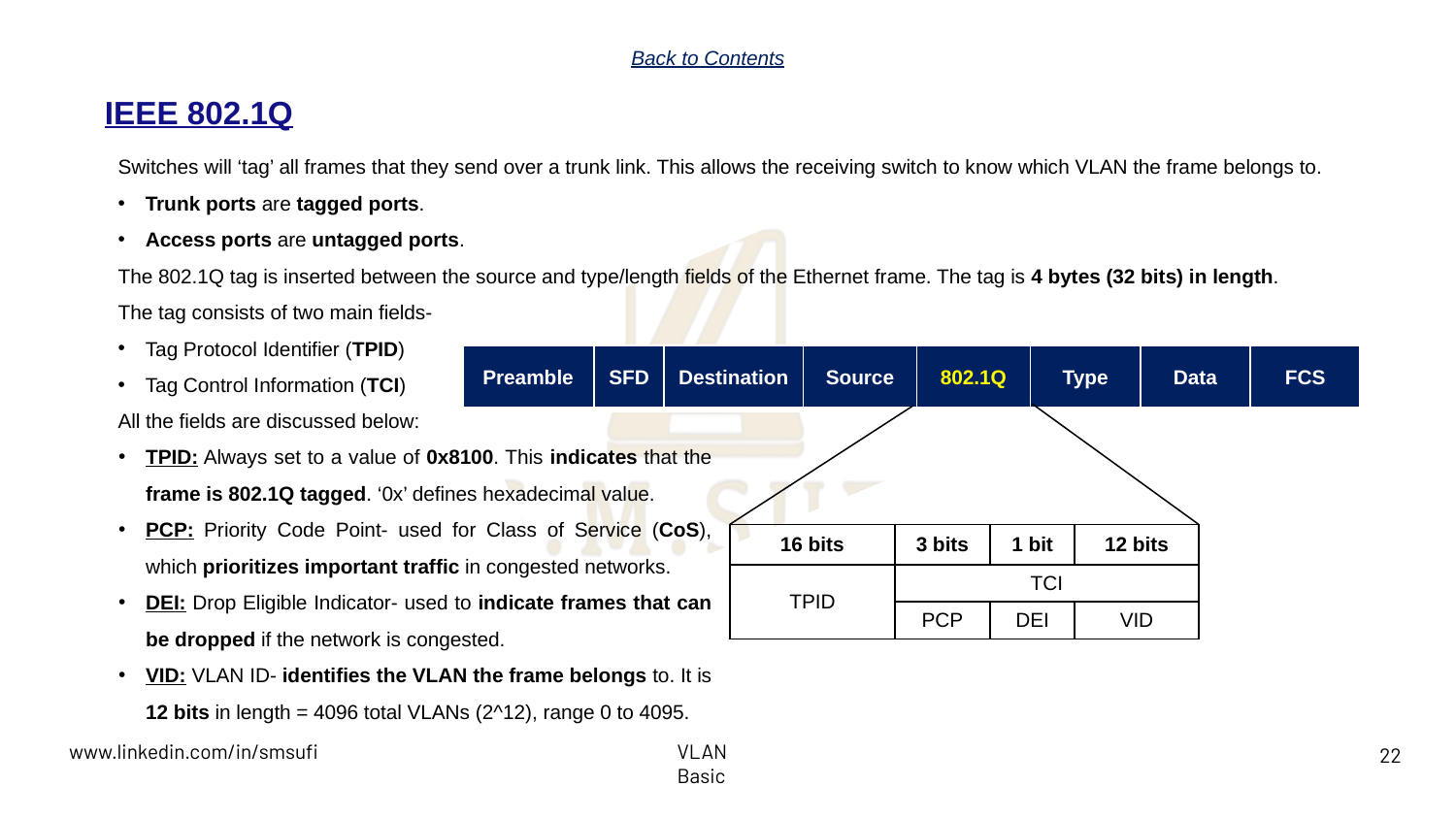

Back to Contents
IEEE 802.1Q
Switches will ‘tag’ all frames that they send over a trunk link. This allows the receiving switch to know which VLAN the frame belongs to.
Trunk ports are tagged ports.
Access ports are untagged ports.
The 802.1Q tag is inserted between the source and type/length fields of the Ethernet frame. The tag is 4 bytes (32 bits) in length.
The tag consists of two main fields-
Tag Protocol Identifier (TPID)
Tag Control Information (TCI)
All the fields are discussed below:
| Preamble | SFD | Destination | Source | 802.1Q | Type | Data | FCS |
| --- | --- | --- | --- | --- | --- | --- | --- |
TPID: Always set to a value of 0x8100. This indicates that the frame is 802.1Q tagged. ‘0x’ defines hexadecimal value.
PCP: Priority Code Point- used for Class of Service (CoS), which prioritizes important traffic in congested networks.
DEI: Drop Eligible Indicator- used to indicate frames that can be dropped if the network is congested.
VID: VLAN ID- identifies the VLAN the frame belongs to. It is 12 bits in length = 4096 total VLANs (2^12), range 0 to 4095.

| 16 bits | 3 bits | 1 bit | 12 bits |
| --- | --- | --- | --- |
| TPID | TCI |  |  |
|  | PCP | DEI | VID |
22